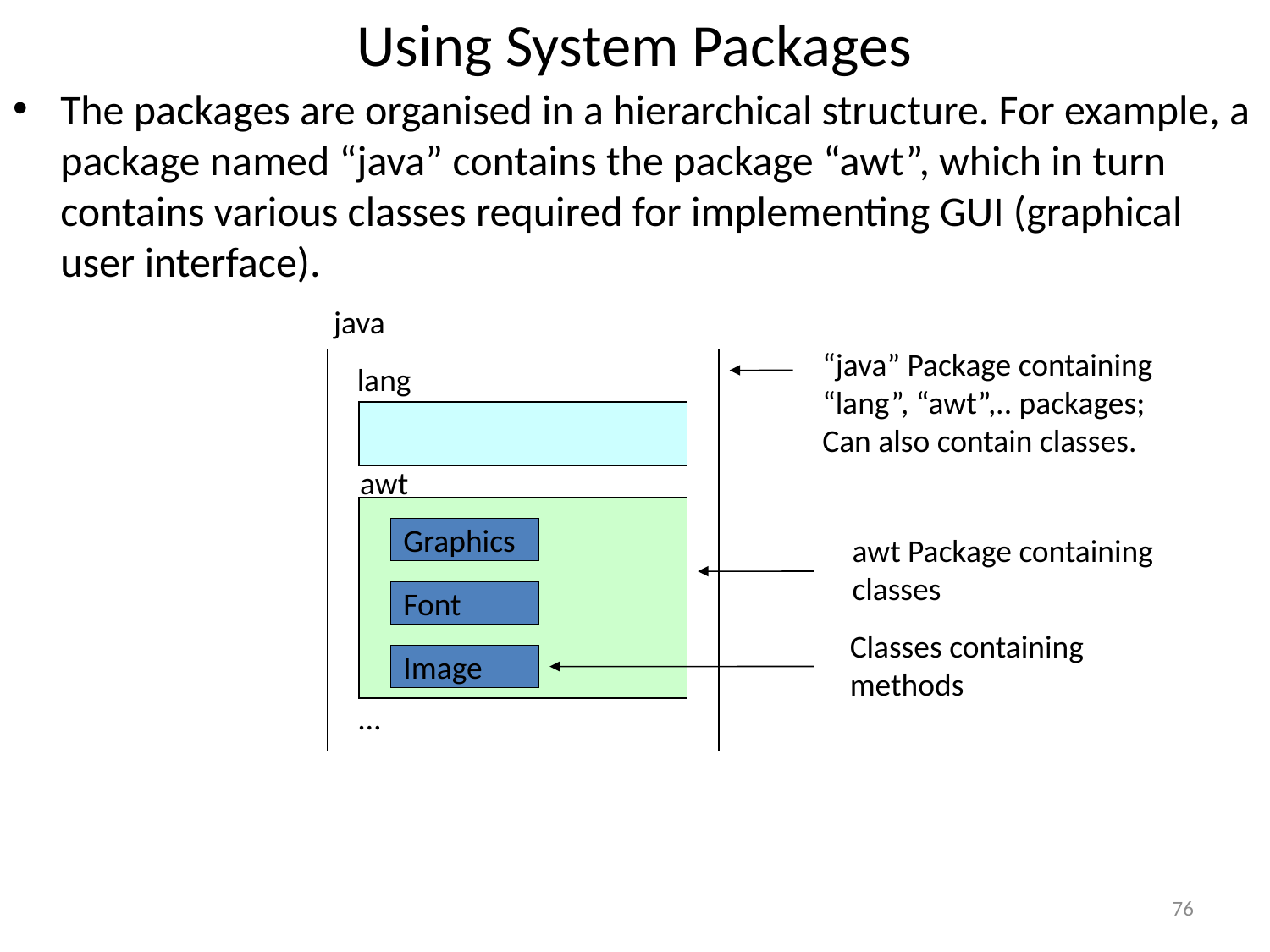

# Using System Packages
The packages are organised in a hierarchical structure. For example, a package named “java” contains the package “awt”, which in turn contains various classes required for implementing GUI (graphical user interface).
java
“java” Package containing
“lang”, “awt”,.. packages;
Can also contain classes.

lang

awt

Graphics
awt Package containing
classes

Font
Classes containing
methods
Image

…
76